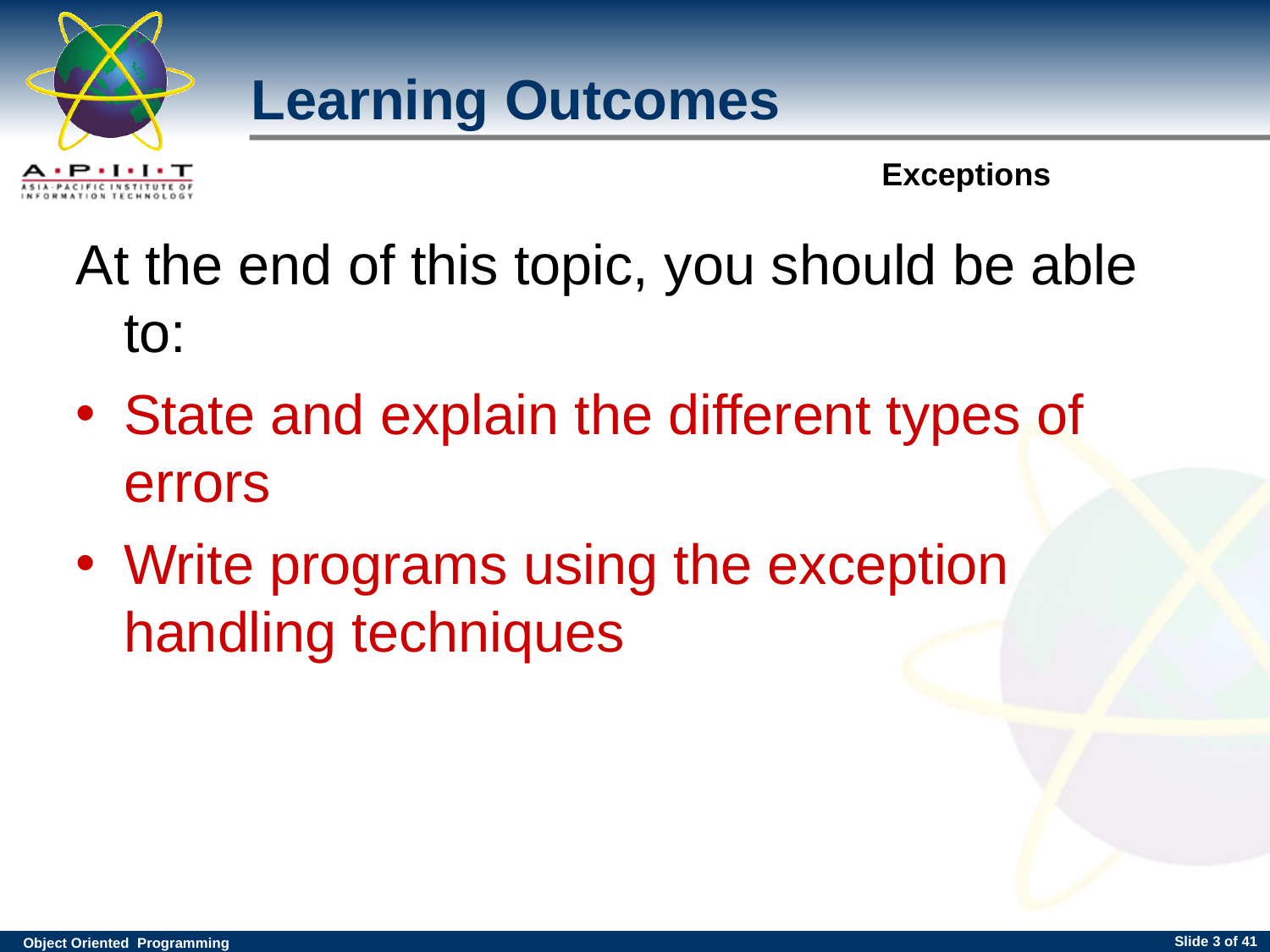

Learning Outcomes
At the end of this topic, you should be able to:
State and explain the different types of errors
Write programs using the exception handling techniques
Slide 3 of 41